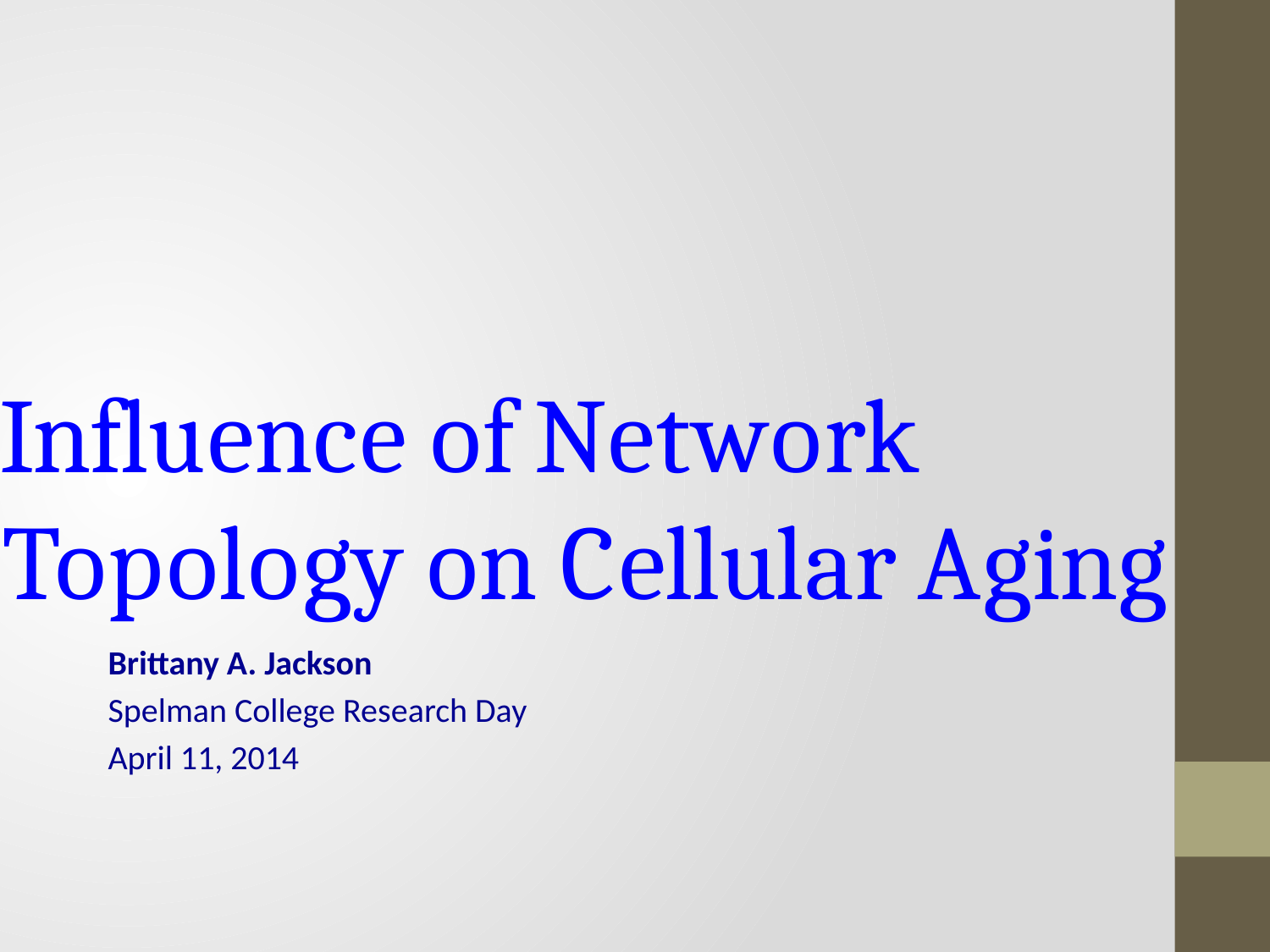

# Influence of Network Topology on Cellular Aging
Brittany A. Jackson
Spelman College Research Day
April 11, 2014